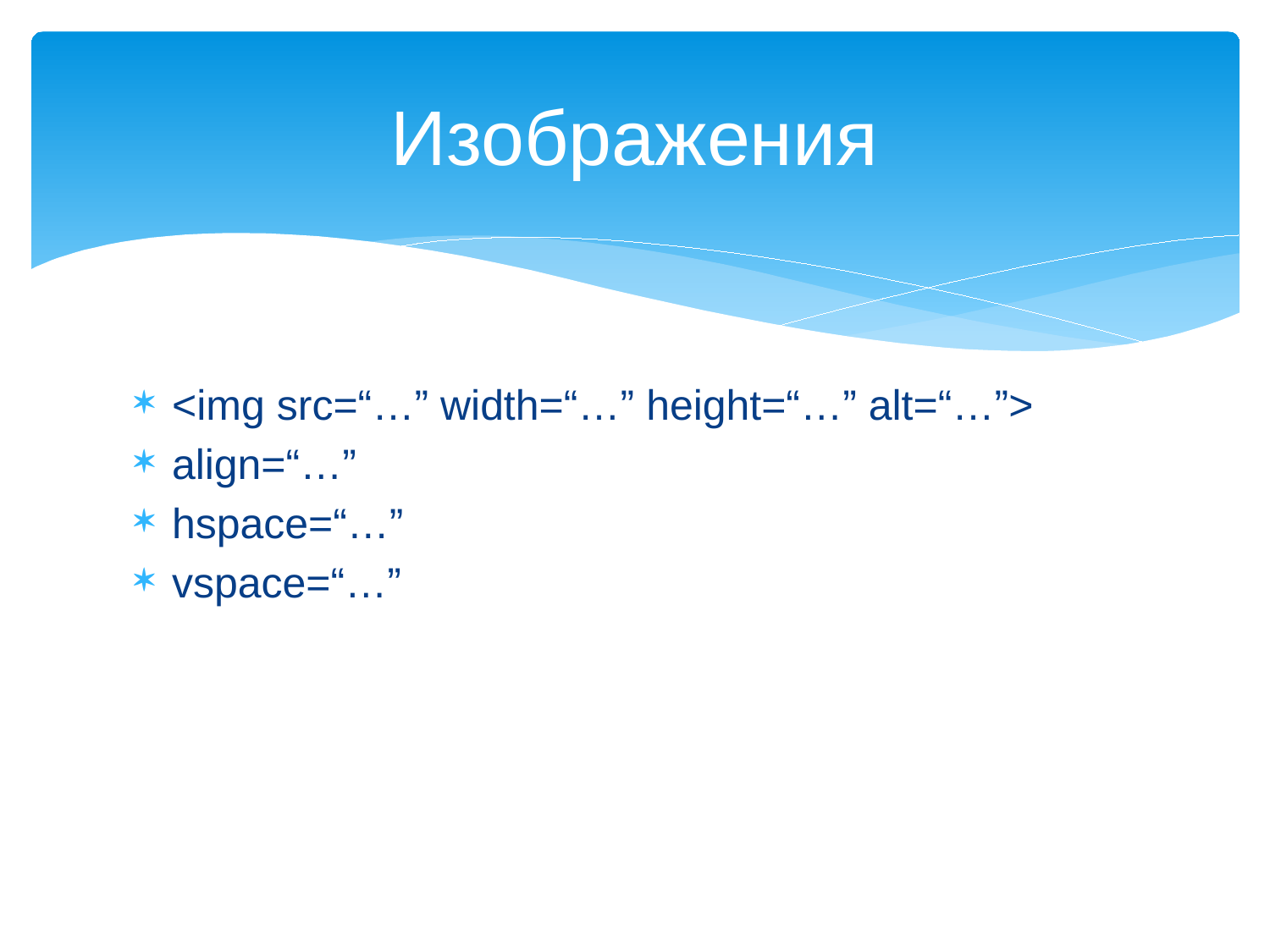

# Изображения
<img srс=“…” width=“…” height=“…” alt=“…”>
align=“…”
hspace=“…”
vspace=“…”